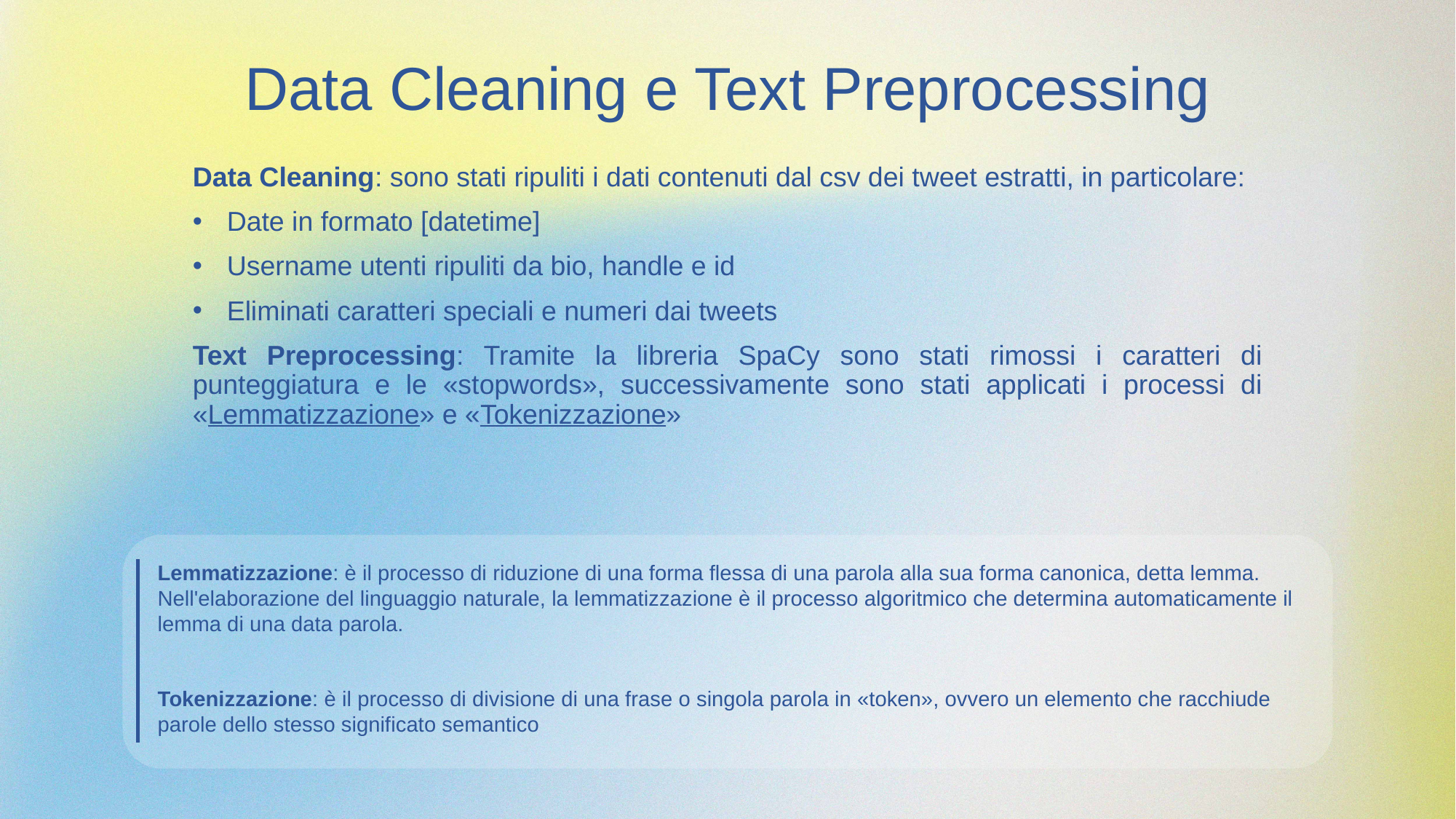

# Data Cleaning e Text Preprocessing
Data Cleaning: sono stati ripuliti i dati contenuti dal csv dei tweet estratti, in particolare:
Date in formato [datetime]
Username utenti ripuliti da bio, handle e id
Eliminati caratteri speciali e numeri dai tweets
Text Preprocessing: Tramite la libreria SpaCy sono stati rimossi i caratteri di punteggiatura e le «stopwords», successivamente sono stati applicati i processi di «Lemmatizzazione» e «Tokenizzazione»

Lemmatizzazione: è il processo di riduzione di una forma flessa di una parola alla sua forma canonica, detta lemma.
Nell'elaborazione del linguaggio naturale, la lemmatizzazione è il processo algoritmico che determina automaticamente il lemma di una data parola.
Tokenizzazione: è il processo di divisione di una frase o singola parola in «token», ovvero un elemento che racchiude parole dello stesso significato semantico